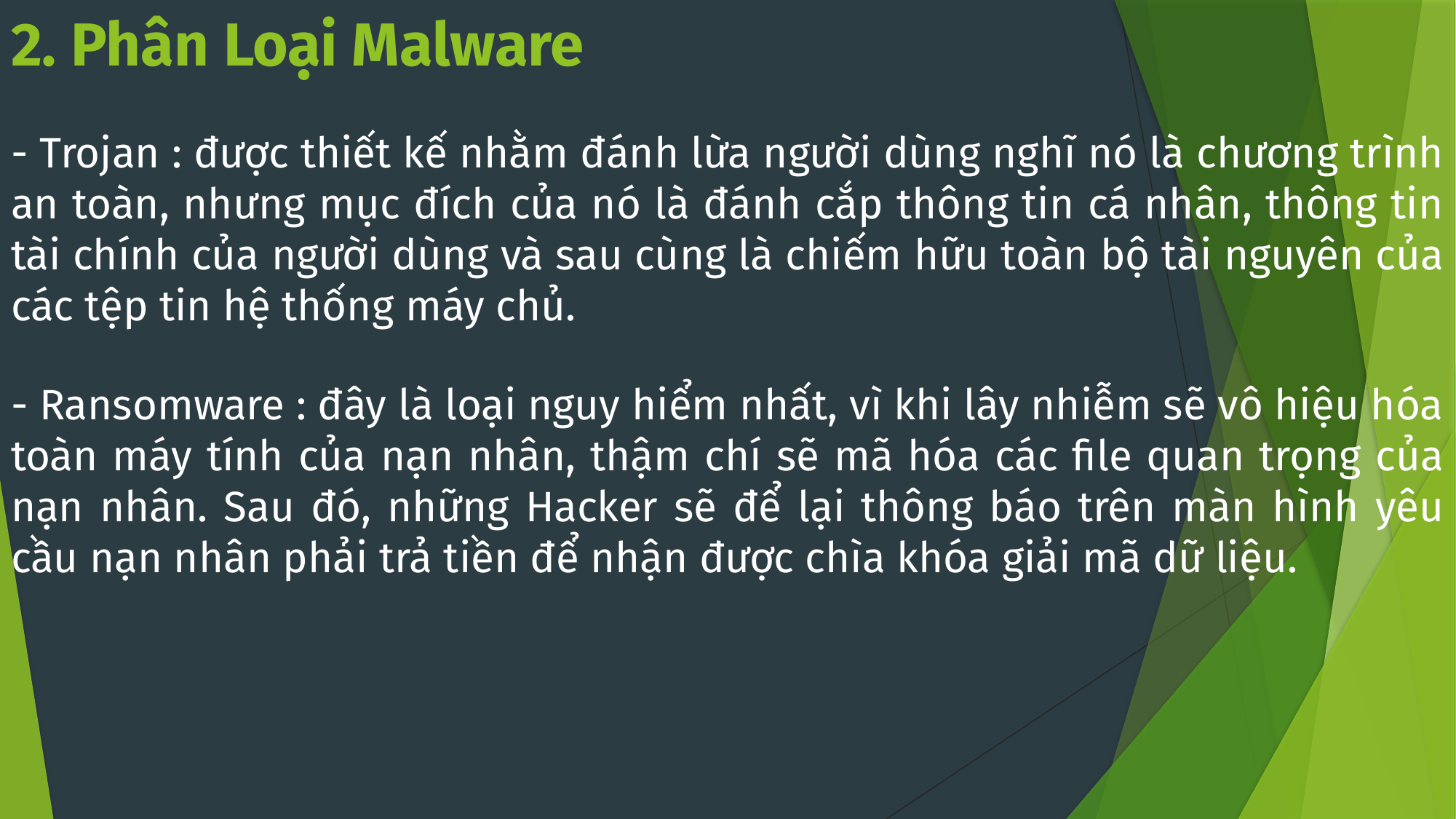

2. Phân Loại Malware
- Trojan : được thiết kế nhằm đánh lừa người dùng nghĩ nó là chương trình an toàn, nhưng mục đích của nó là đánh cắp thông tin cá nhân, thông tin tài chính của người dùng và sau cùng là chiếm hữu toàn bộ tài nguyên của các tệp tin hệ thống máy chủ.
- Ransomware : đây là loại nguy hiểm nhất, vì khi lây nhiễm sẽ vô hiệu hóa toàn máy tính của nạn nhân, thậm chí sẽ mã hóa các file quan trọng của nạn nhân. Sau đó, những Hacker sẽ để lại thông báo trên màn hình yêu cầu nạn nhân phải trả tiền để nhận được chìa khóa giải mã dữ liệu.